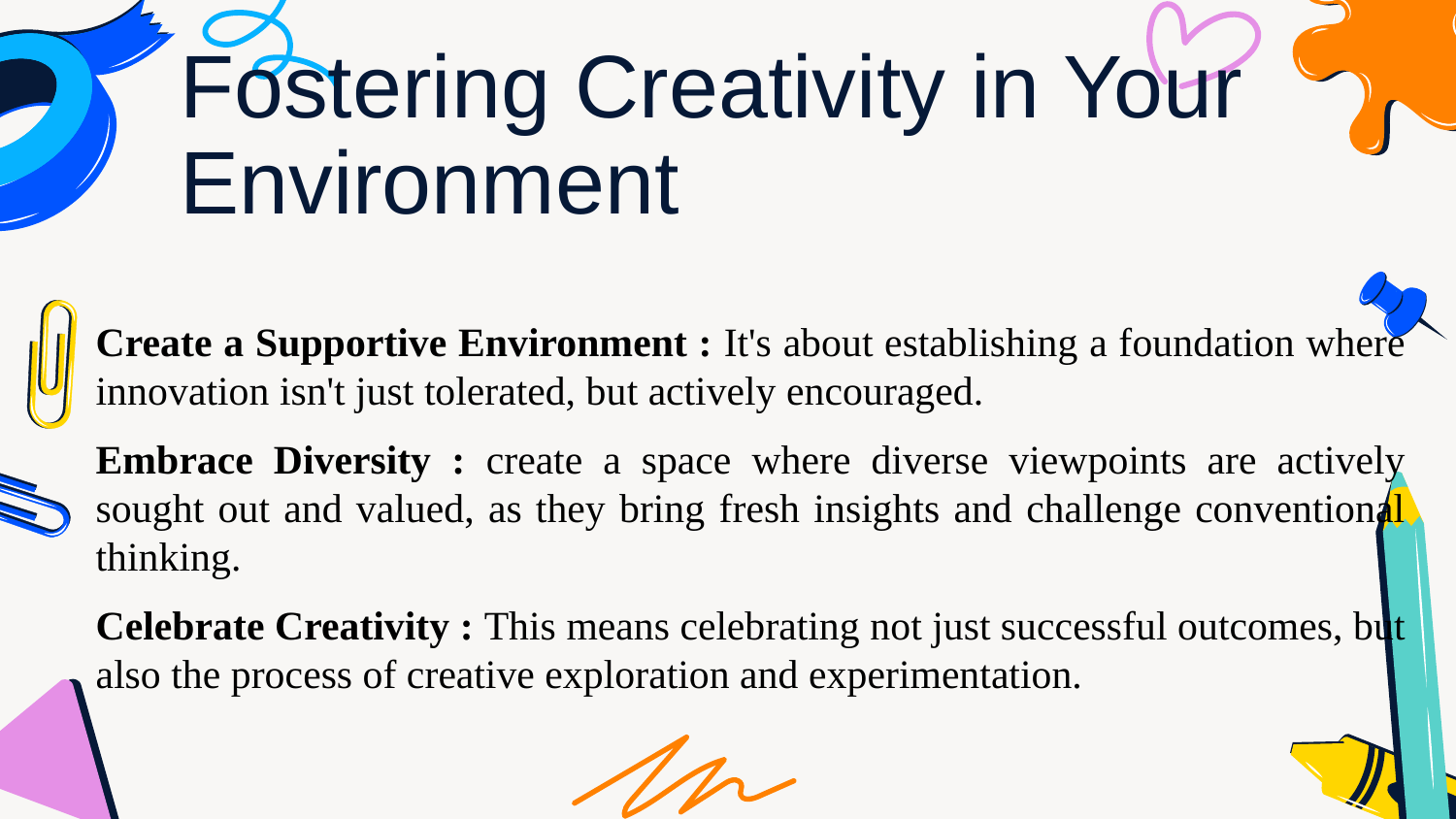

# Fostering Creativity in Your Environment

Create a Supportive Environment : It's about establishing a foundation where innovation isn't just tolerated, but actively encouraged.
Embrace Diversity : create a space where diverse viewpoints are actively sought out and valued, as they bring fresh insights and challenge conventional thinking.
Celebrate Creativity : This means celebrating not just successful outcomes, but also the process of creative exploration and experimentation.